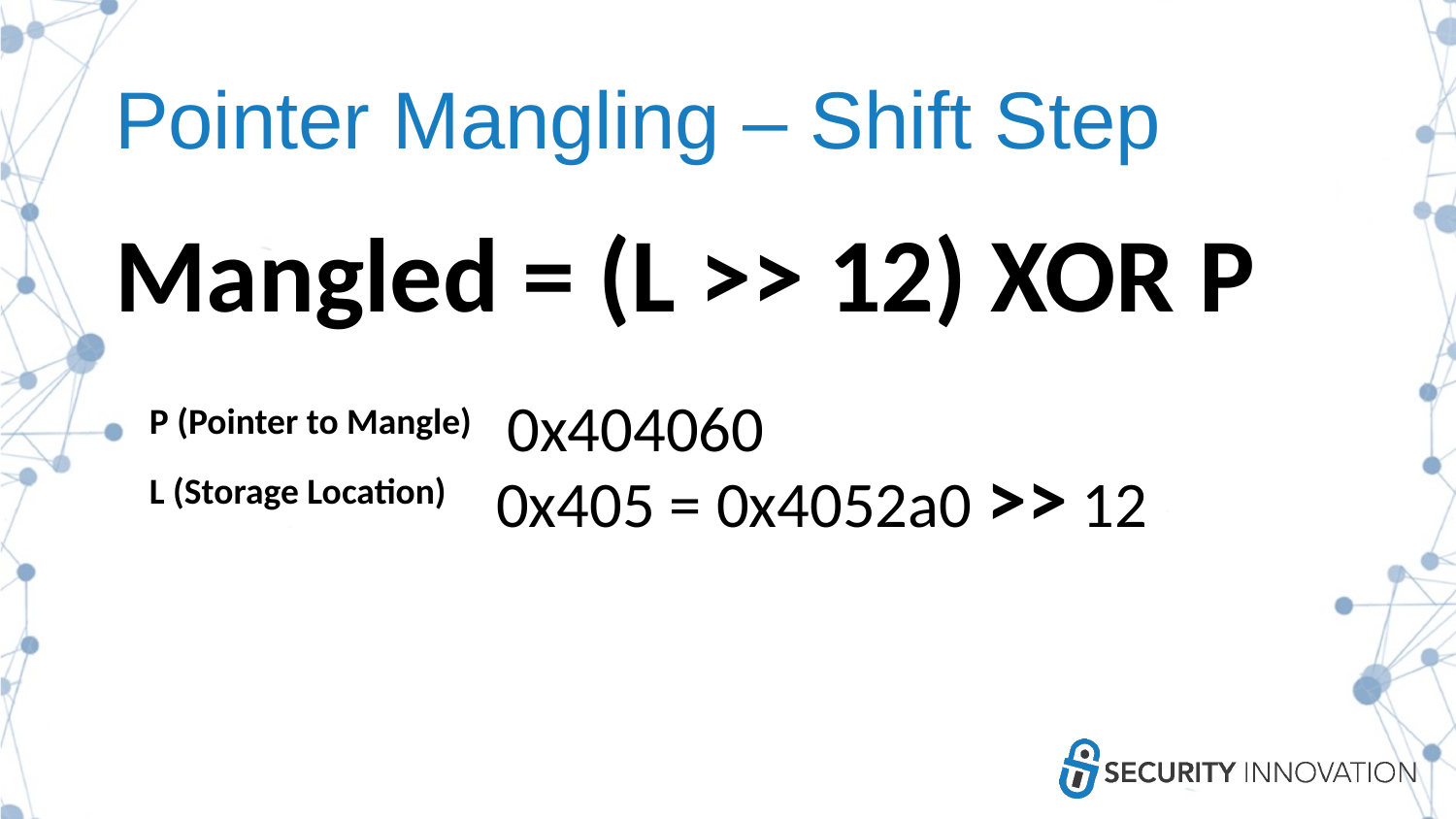

# Pointer Mangling – Shift Step
Mangled = (L >> 12) XOR P
﻿0x404060
P (Pointer to Mangle)
﻿0x405 = ﻿0x4052a0 >> 12
L (Storage Location)